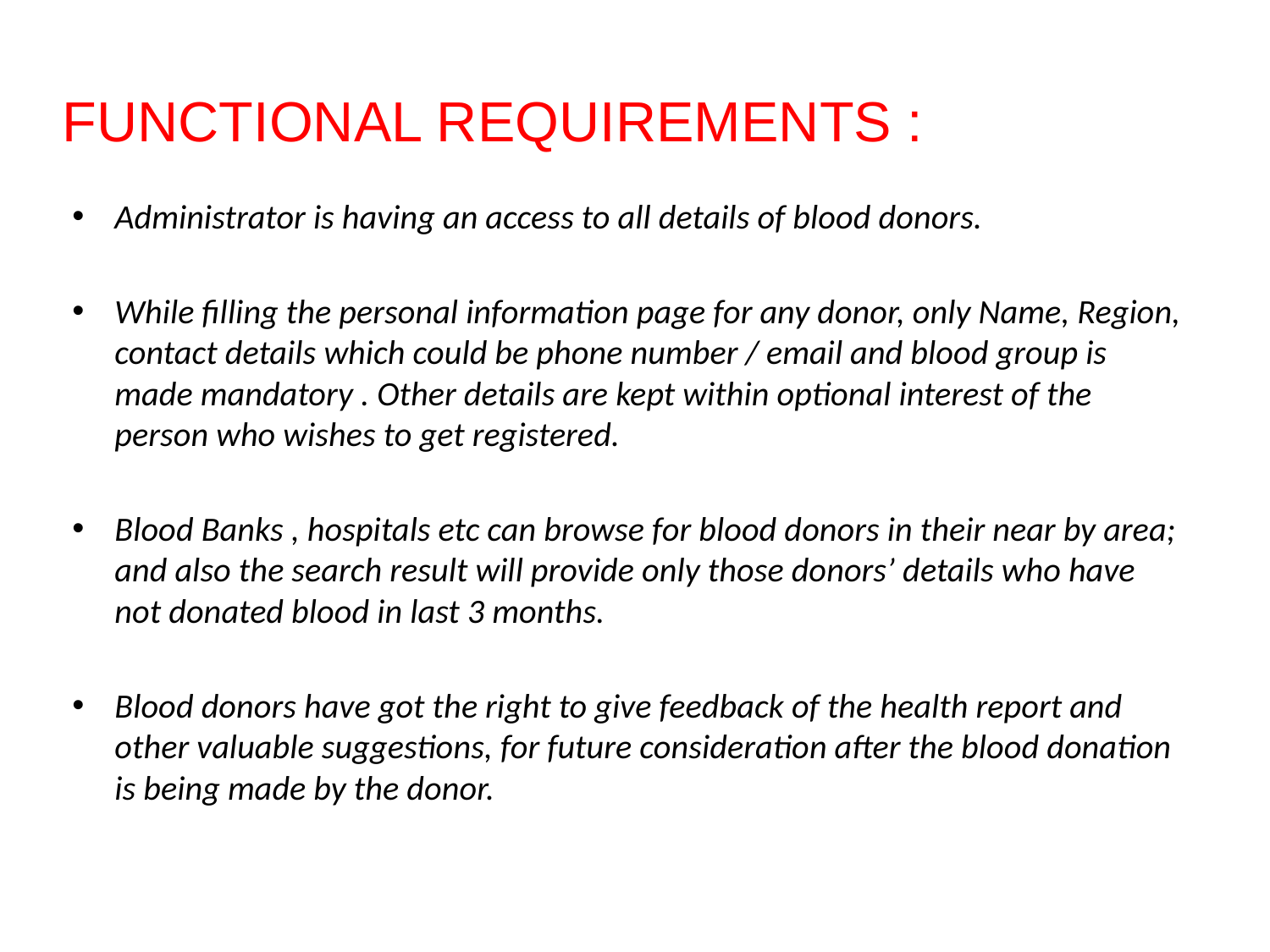

# FUNCTIONAL REQUIREMENTS :
Administrator is having an access to all details of blood donors.

While filling the personal information page for any donor, only Name, Region, contact details which could be phone number / email and blood group is made mandatory . Other details are kept within optional interest of the person who wishes to get registered.

Blood Banks , hospitals etc can browse for blood donors in their near by area; and also the search result will provide only those donors’ details who have not donated blood in last 3 months.

Blood donors have got the right to give feedback of the health report and other valuable suggestions, for future consideration after the blood donation is being made by the donor.